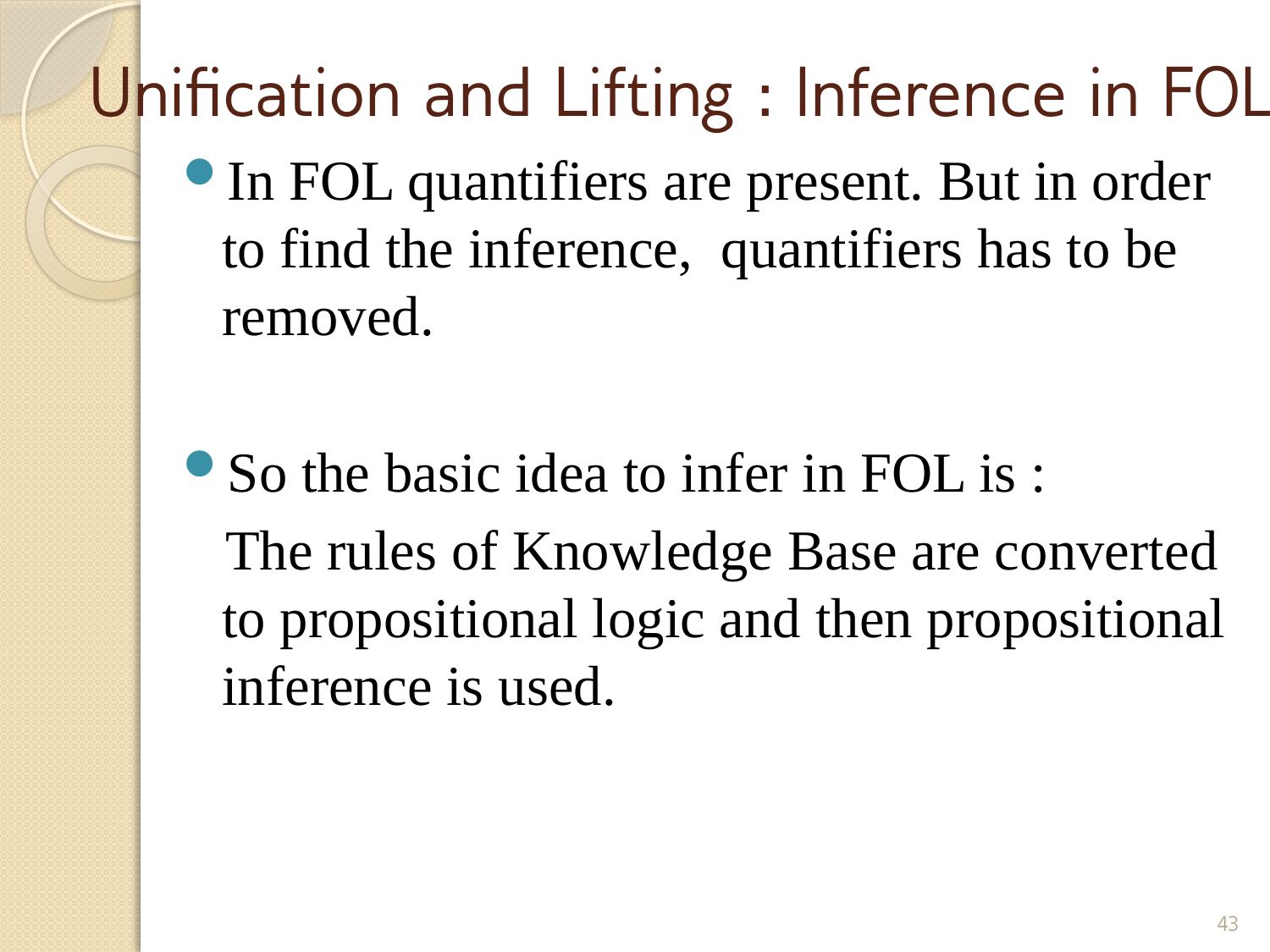

# Unification and Lifting : Inference in FOL
In FOL quantifiers are present. But in order to find the inference,  quantifiers has to be removed.

So the basic idea to infer in FOL is :
   The rules of Knowledge Base are converted to propositional logic and then propositional inference is used.

43